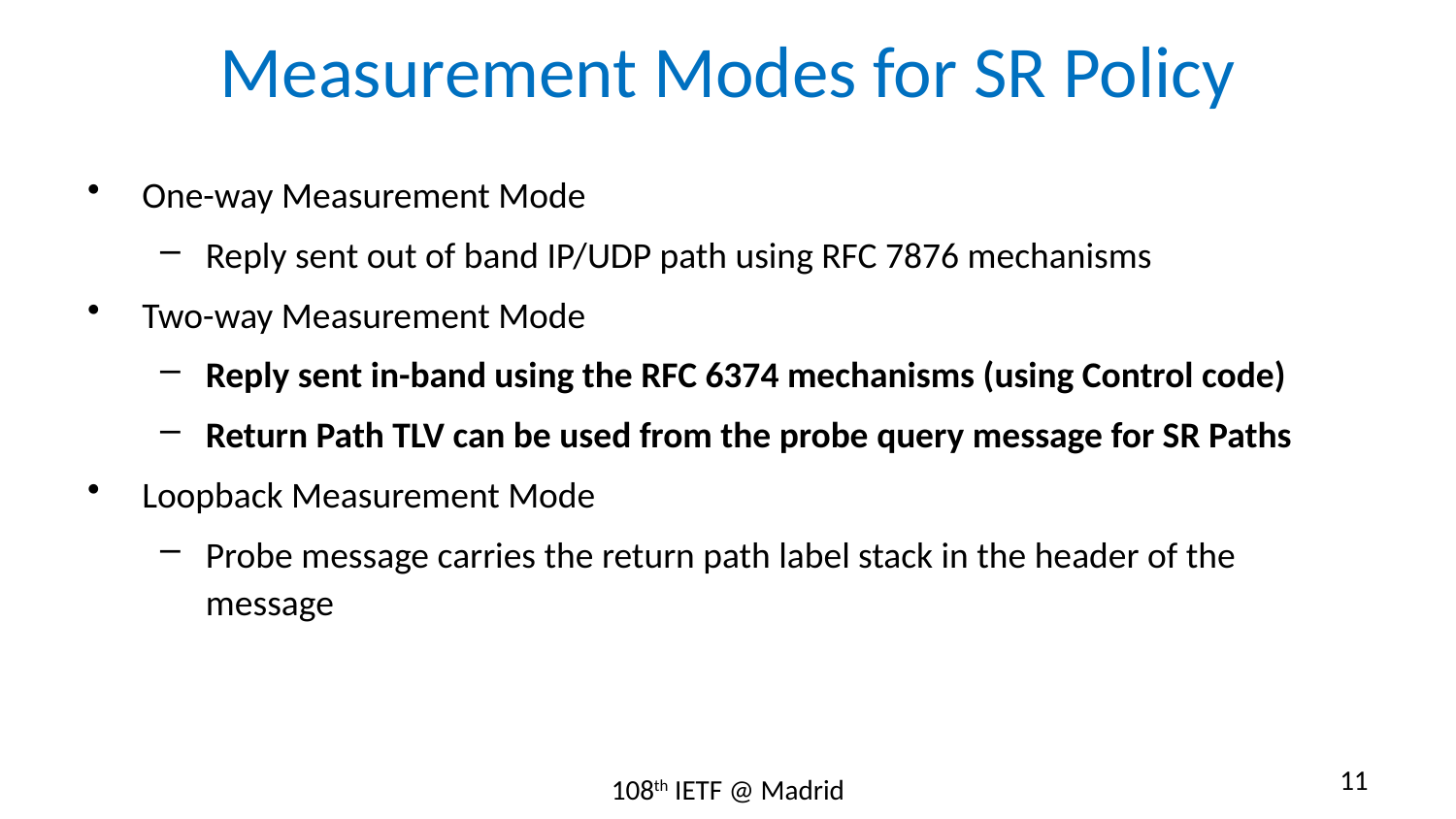

# Measurement Modes for SR Policy
One-way Measurement Mode
Reply sent out of band IP/UDP path using RFC 7876 mechanisms
Two-way Measurement Mode
Reply sent in-band using the RFC 6374 mechanisms (using Control code)
Return Path TLV can be used from the probe query message for SR Paths
Loopback Measurement Mode
Probe message carries the return path label stack in the header of the message
11
108th IETF @ Madrid